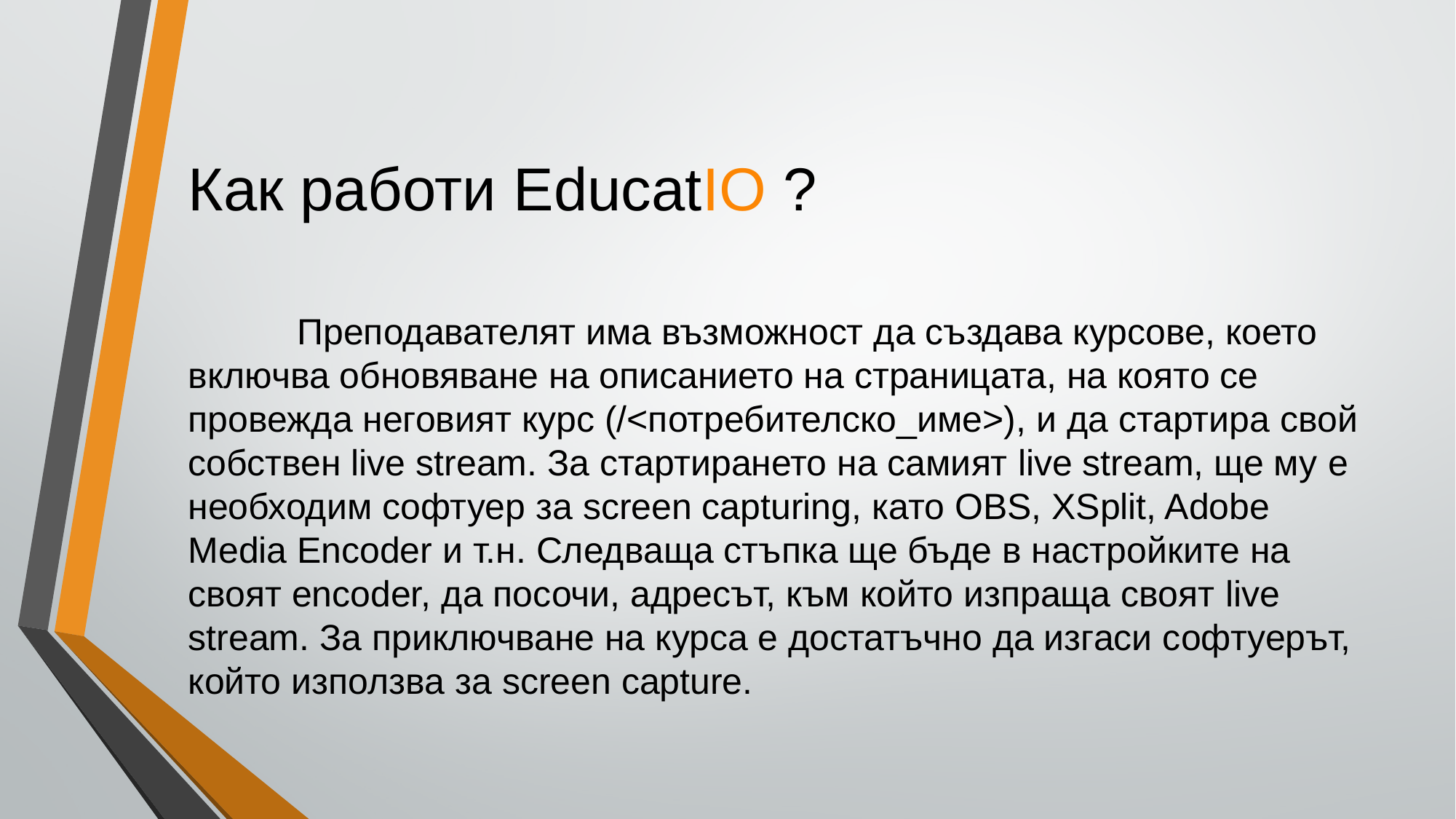

# Как работи EducatIO ?
	Преподавателят има възможност да създава курсове, което включва обновяване на описанието на страницата, на която се провежда неговият курс (/<потребителско_име>), и да стартира свой собствен live stream. За стартирането на самият live stream, ще му е необходим софтуер за screen capturing, като OBS, XSplit, Adobe Media Encoder и т.н. Следваща стъпка ще бъде в настройките на своят encoder, да посочи, адресът, към който изпраща своят live stream. За приключване на курса е достатъчно да изгаси софтуерът, който използва за screen capture.